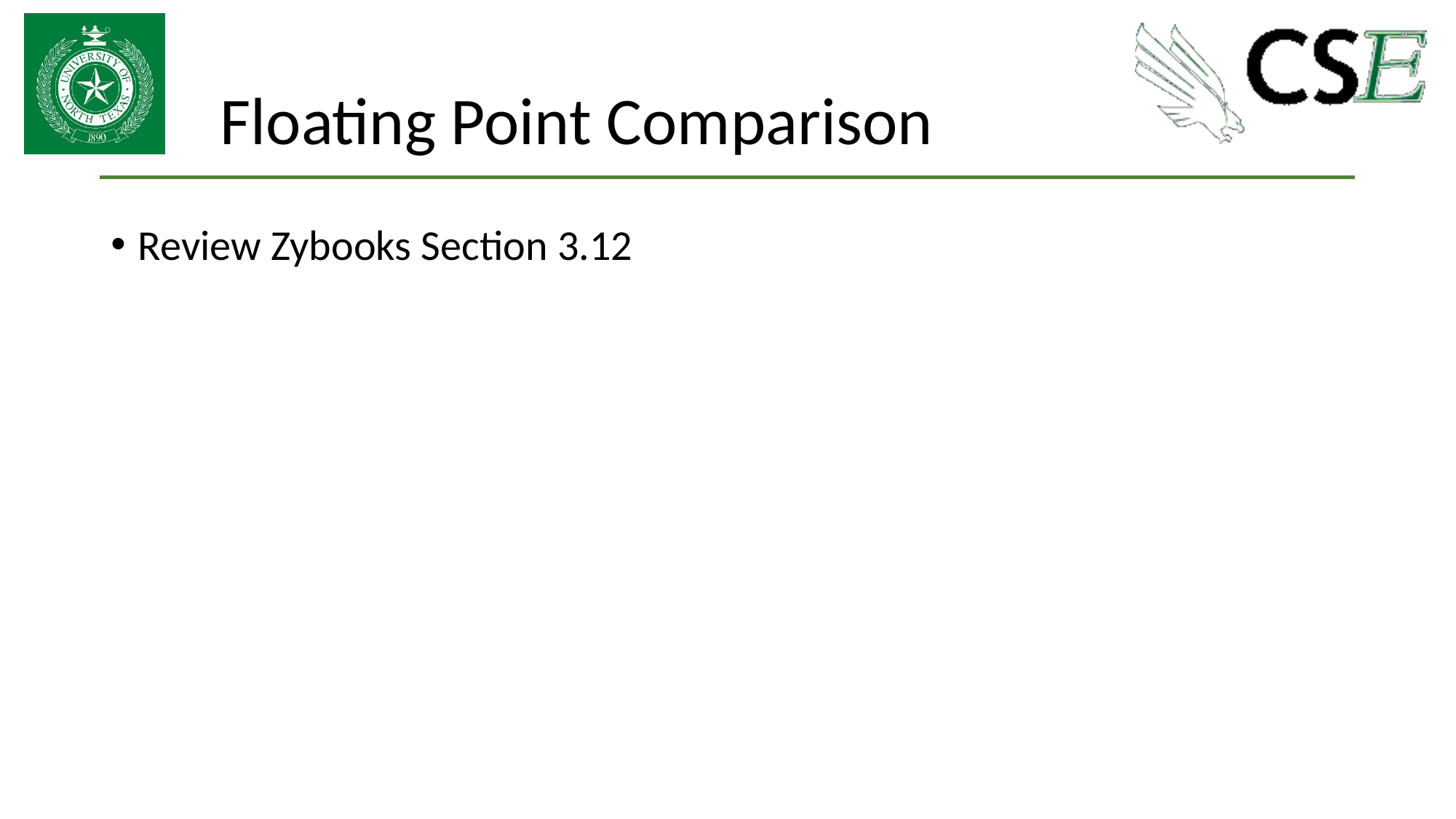

# Floating Point Comparison
Review Zybooks Section 3.12